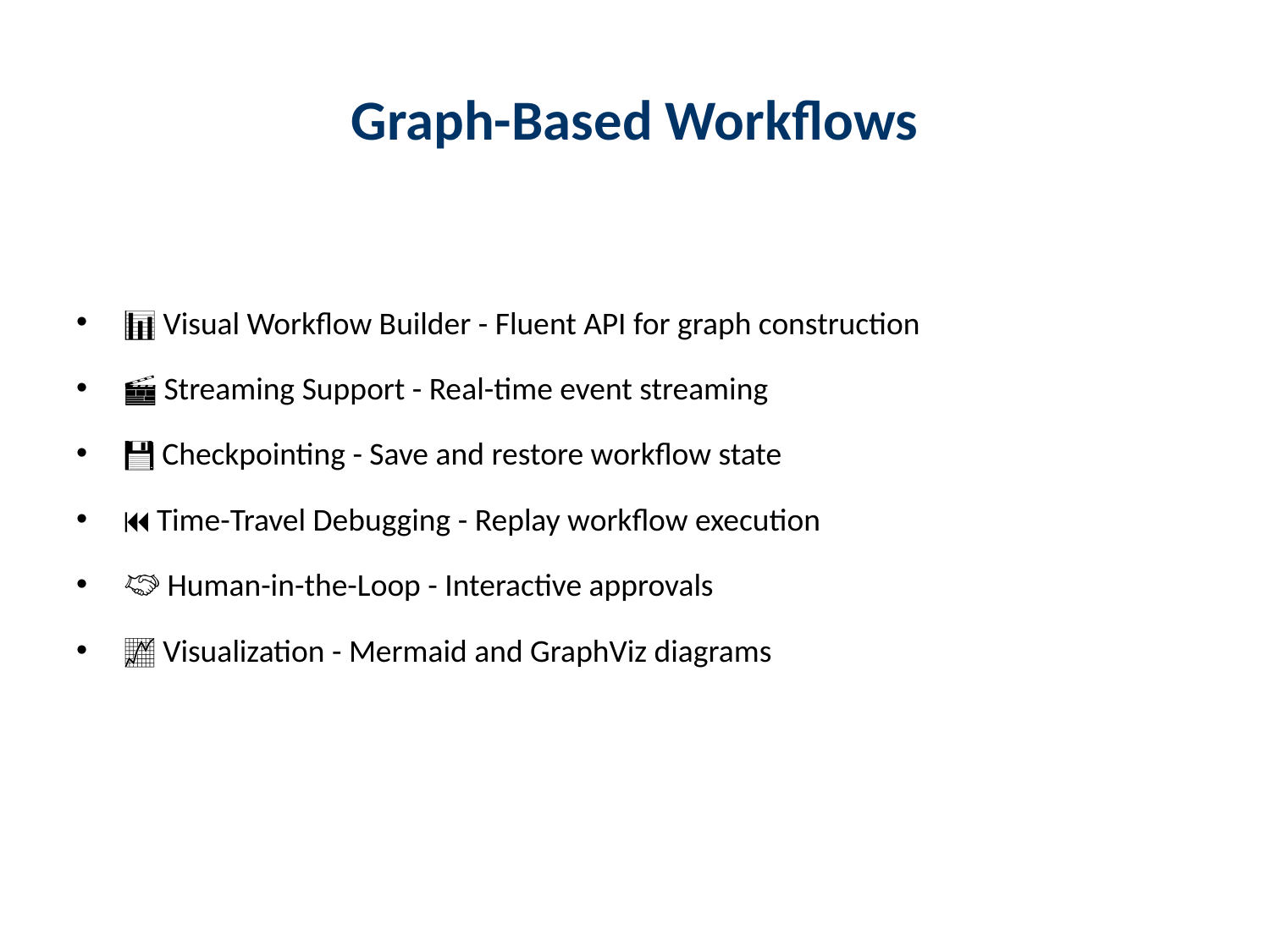

# Graph-Based Workflows

📊 Visual Workflow Builder - Fluent API for graph construction
🎬 Streaming Support - Real-time event streaming
💾 Checkpointing - Save and restore workflow state
⏮️ Time-Travel Debugging - Replay workflow execution
🤝 Human-in-the-Loop - Interactive approvals
📈 Visualization - Mermaid and GraphViz diagrams